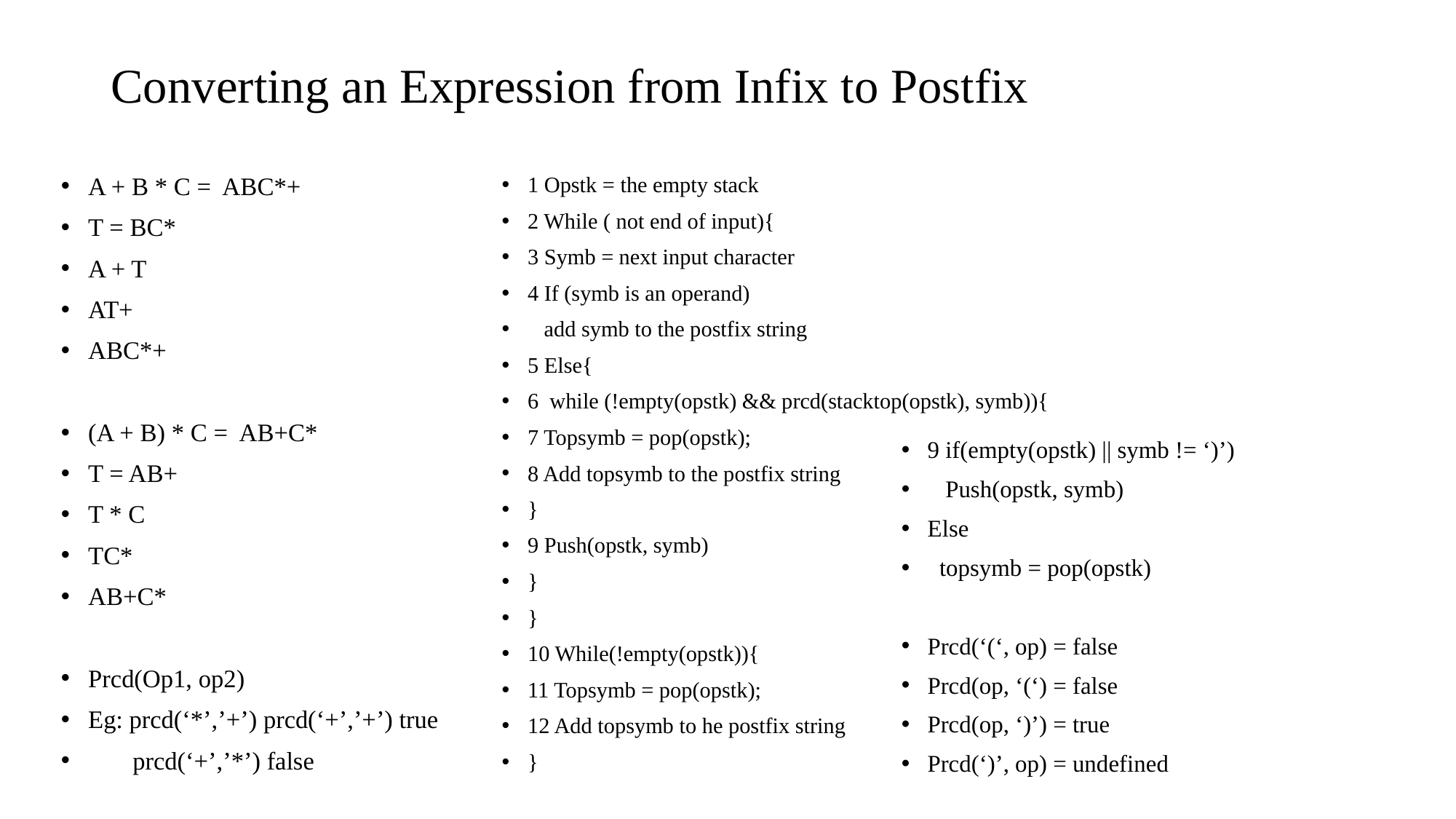

# Converting an Expression from Infix to Postfix
1 Opstk = the empty stack
2 While ( not end of input){
3 Symb = next input character
4 If (symb is an operand)
   add symb to the postfix string
5 Else{
6  while (!empty(opstk) && prcd(stacktop(opstk), symb)){
7 Topsymb = pop(opstk);
8 Add topsymb to the postfix string
}
9 Push(opstk, symb)
}
}
10 While(!empty(opstk)){
11 Topsymb = pop(opstk);
12 Add topsymb to he postfix string
}
A + B * C =  ABC*+
T = BC*
A + T
AT+
ABC*+

(A + B) * C =  AB+C*
T = AB+
T * C
TC*
AB+C*

Prcd(Op1, op2)
Eg: prcd(‘*’,’+’) prcd(‘+’,’+’) true
       prcd(‘+’,’*’) false

9 if(empty(opstk) || symb != ‘)’)
   Push(opstk, symb)
Else
  topsymb = pop(opstk)

Prcd(‘(‘, op) = false
Prcd(op, ‘(‘) = false
Prcd(op, ‘)’) = true
Prcd(‘)’, op) = undefined